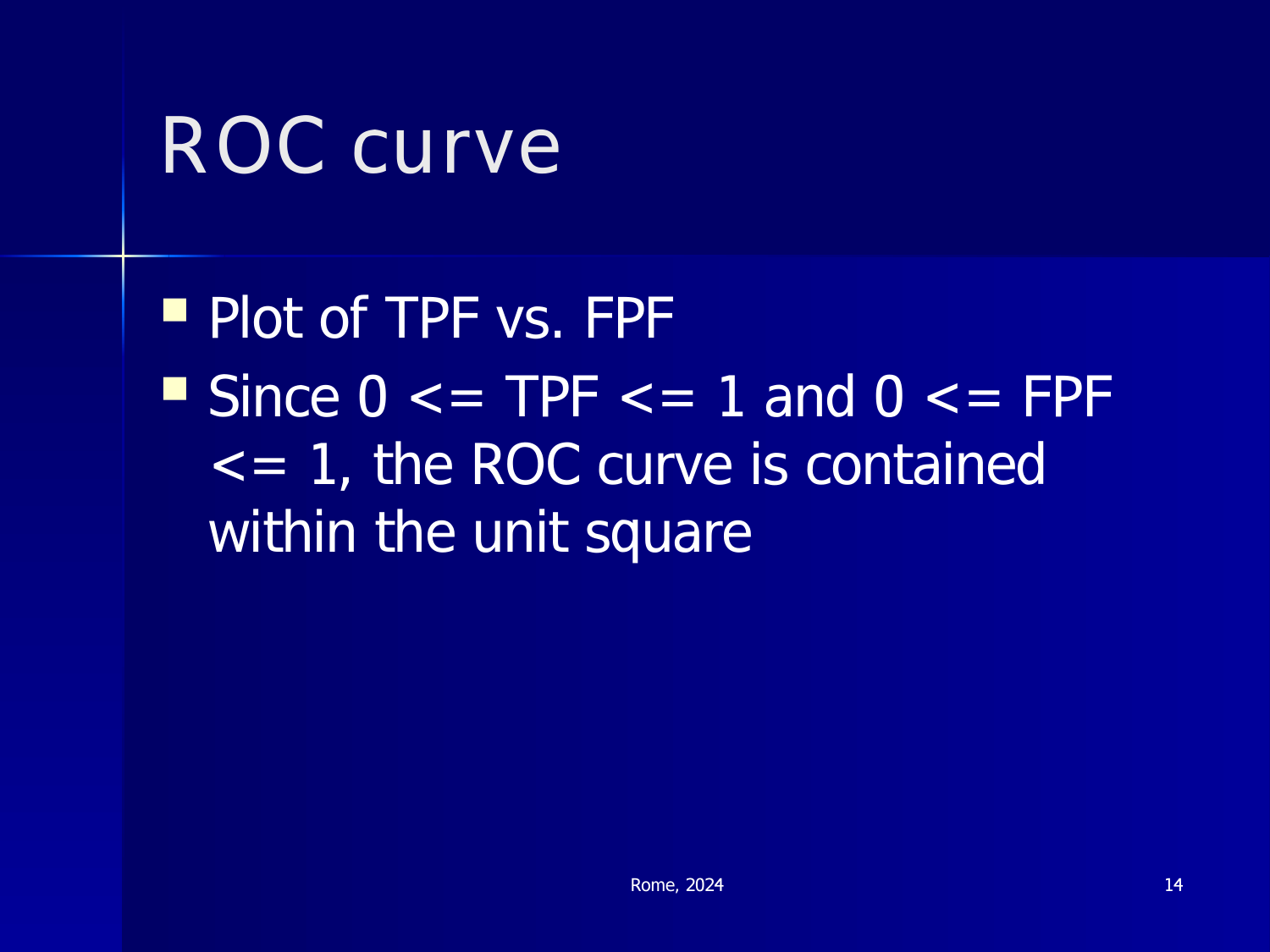

# ROC curve
Plot of TPF vs. FPF
Since 0 <= TPF <= 1 and 0 <= FPF <= 1, the ROC curve is contained within the unit square

Rome, 2024
14